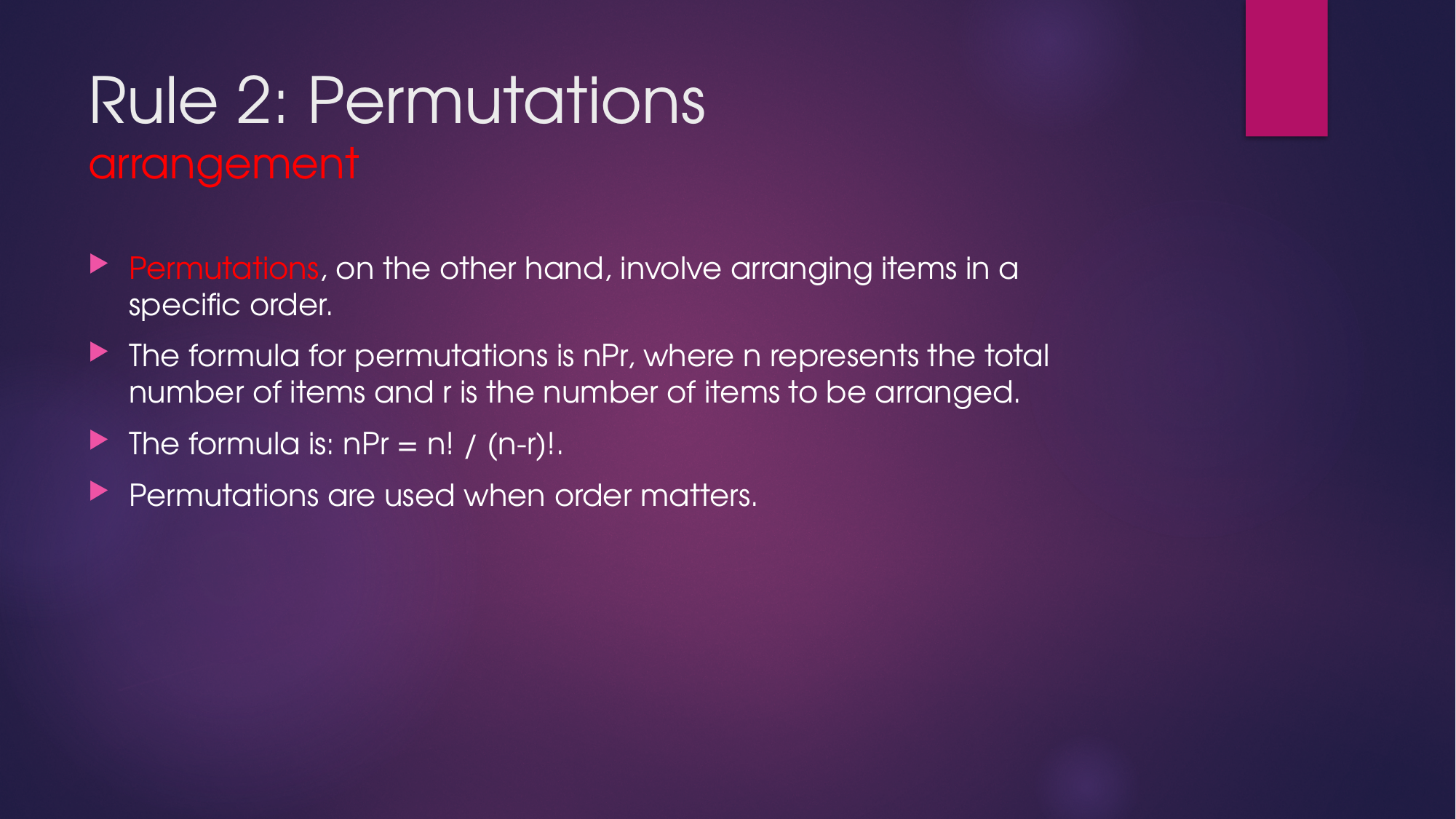

# Rule 2: Permutations arrangement
Permutations, on the other hand, involve arranging items in a specific order.
The formula for permutations is nPr, where n represents the total number of items and r is the number of items to be arranged.
The formula is: nPr = n! / (n-r)!.
Permutations are used when order matters.